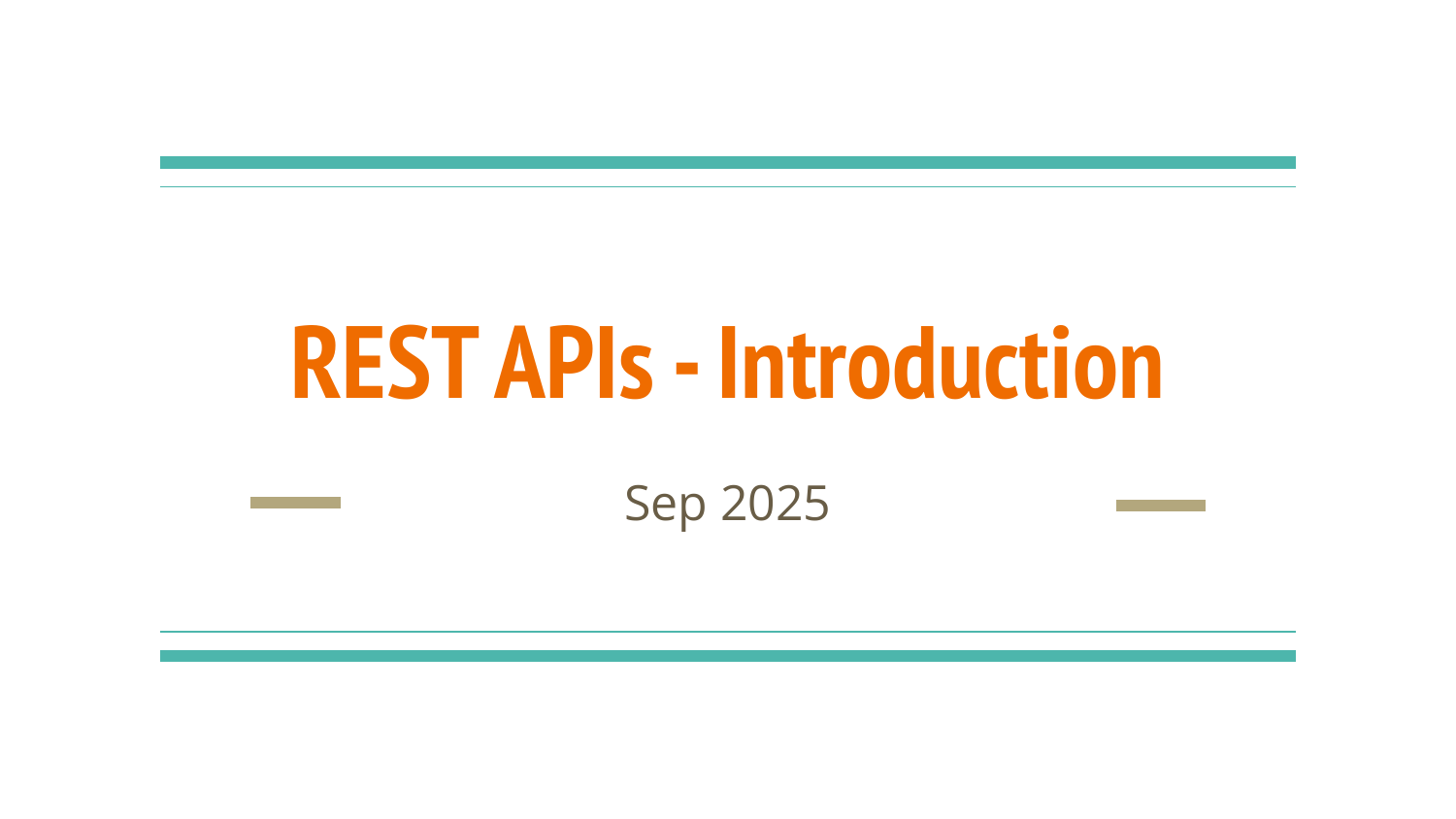

# REST APIs - Introduction
Sep 2025